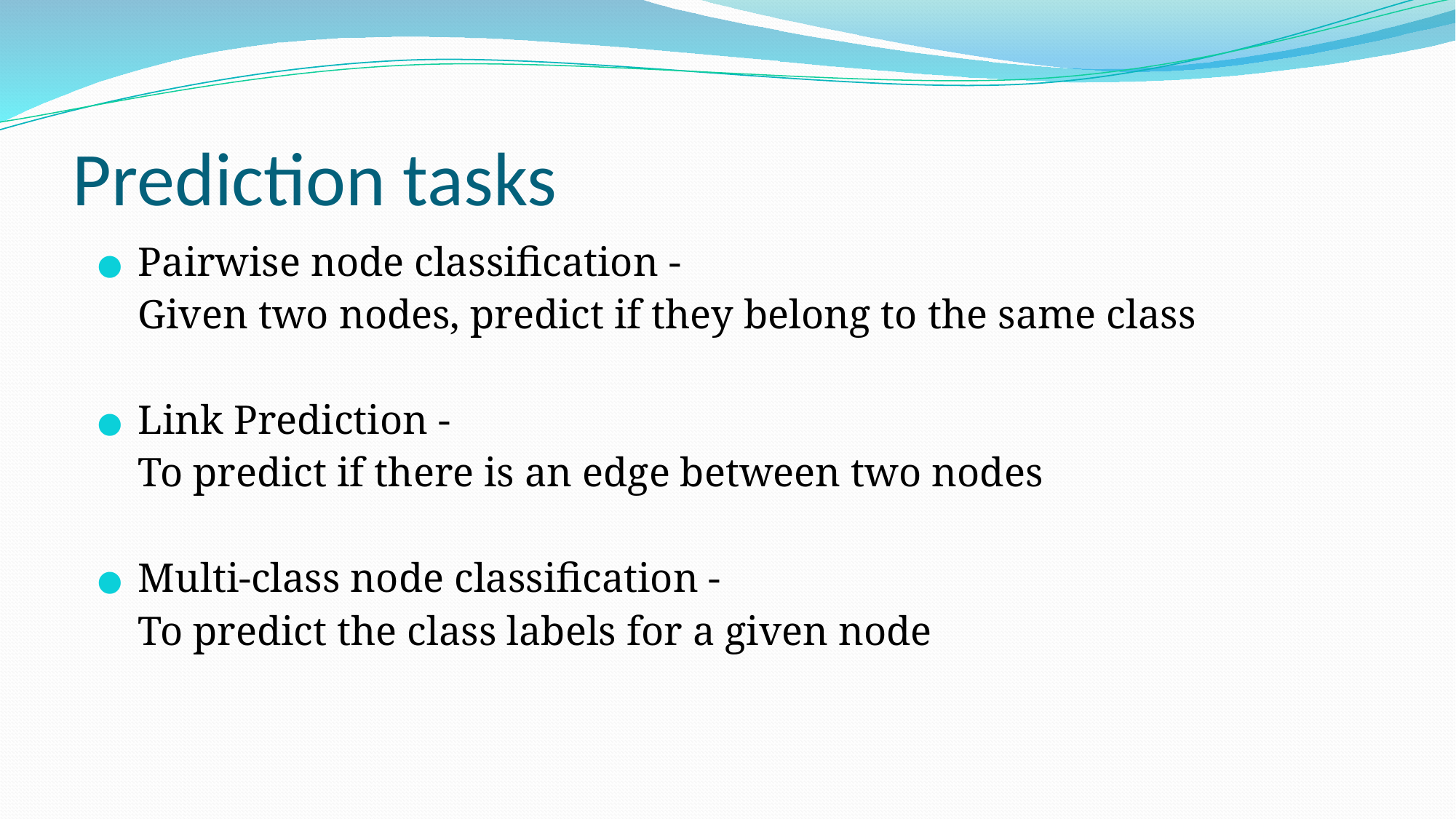

# Prediction tasks
Pairwise node classification -
Given two nodes, predict if they belong to the same class

Link Prediction -
To predict if there is an edge between two nodes

Multi-class node classification -
To predict the class labels for a given node